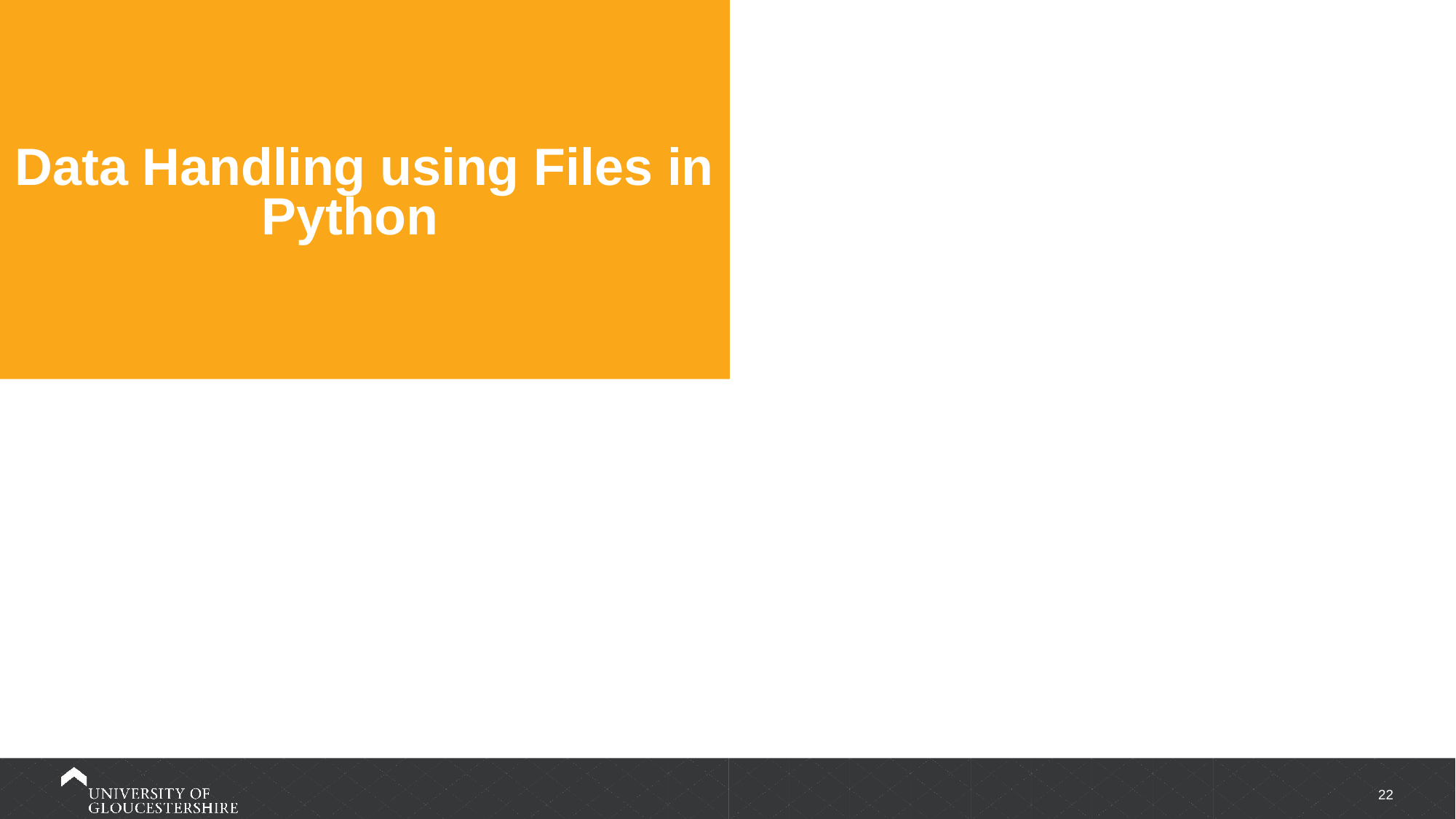

# Data Handling using Files in Python